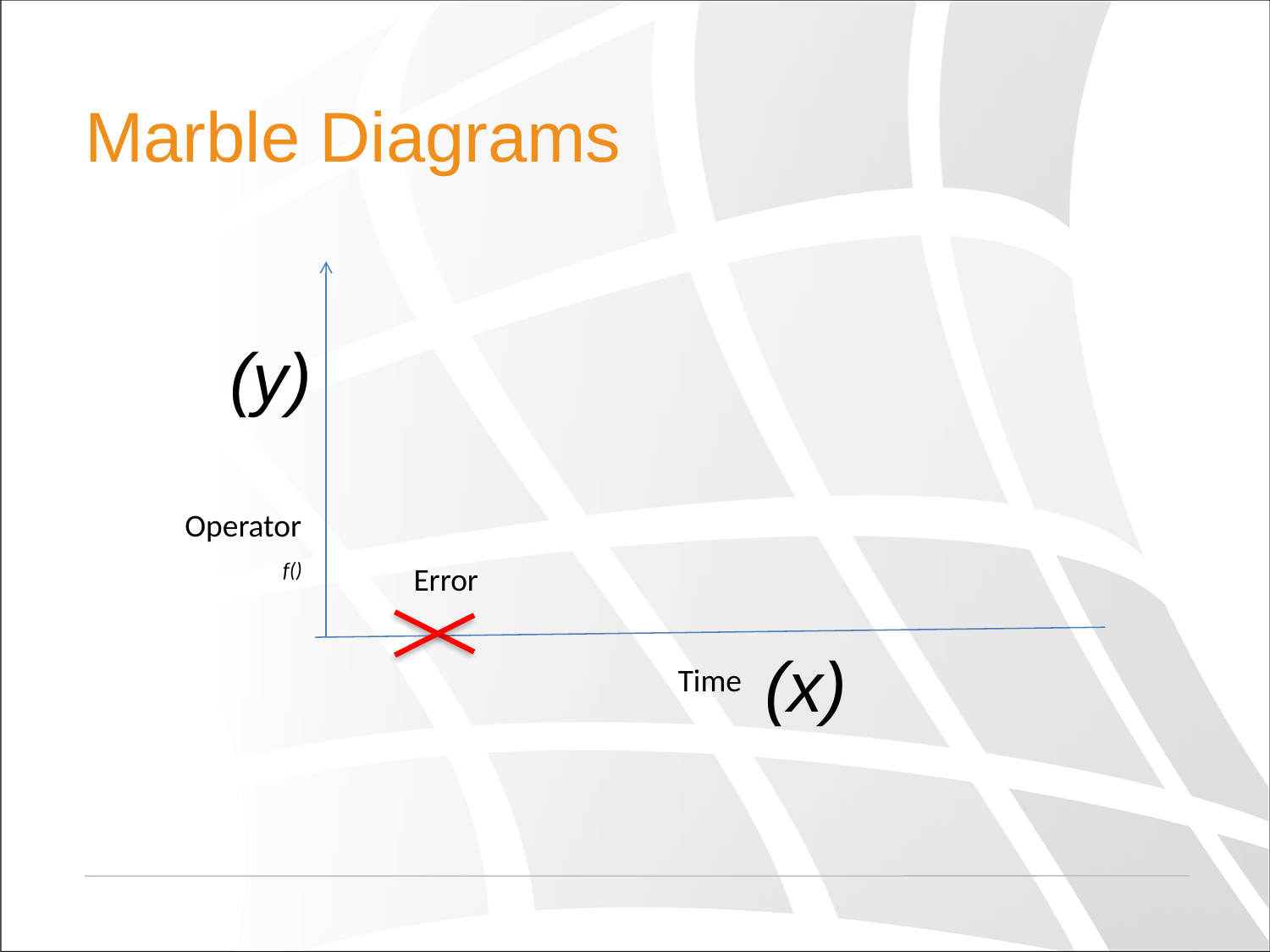

# Marble Diagrams
(y)
Operator
f()
Error
(x)
Time